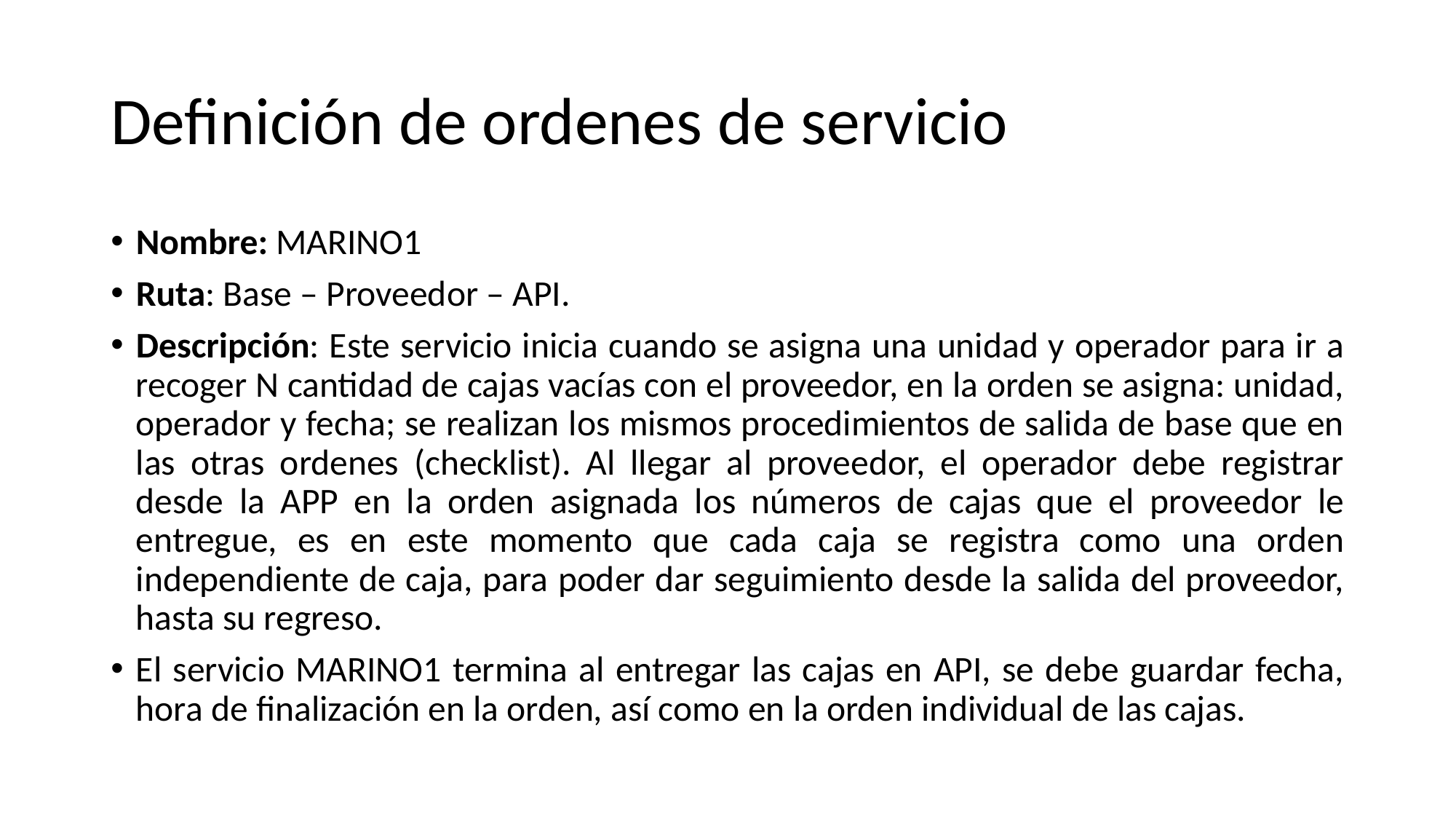

# Definición de ordenes de servicio
Nombre: MARINO1
Ruta: Base – Proveedor – API.
Descripción: Este servicio inicia cuando se asigna una unidad y operador para ir a recoger N cantidad de cajas vacías con el proveedor, en la orden se asigna: unidad, operador y fecha; se realizan los mismos procedimientos de salida de base que en las otras ordenes (checklist). Al llegar al proveedor, el operador debe registrar desde la APP en la orden asignada los números de cajas que el proveedor le entregue, es en este momento que cada caja se registra como una orden independiente de caja, para poder dar seguimiento desde la salida del proveedor, hasta su regreso.
El servicio MARINO1 termina al entregar las cajas en API, se debe guardar fecha, hora de finalización en la orden, así como en la orden individual de las cajas.